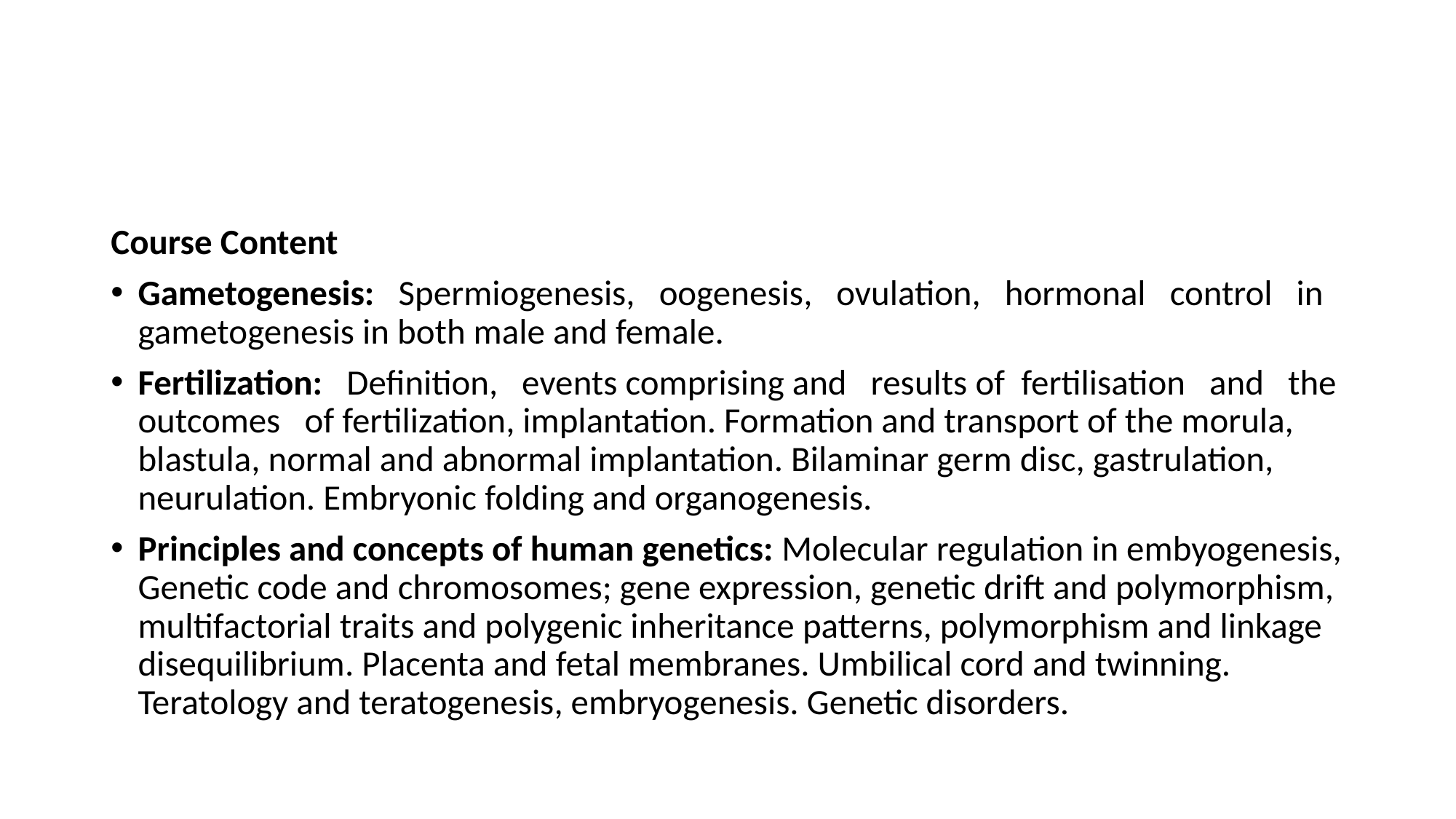

#
Course Content
	Gametogenesis:   Spermiogenesis,   oogenesis,   ovulation,   hormonal   control   in gametogenesis in both male and female.
	Fertilization:   Definition,   events comprising and   results of  fertilisation   and   the outcomes   of fertilization, implantation. Formation and transport of the morula, blastula, normal and abnormal implantation. Bilaminar germ disc, gastrulation, neurulation. Embryonic folding and organogenesis.
	Principles and concepts of human genetics: Molecular regulation in embyogenesis, Genetic code and chromosomes; gene expression, genetic drift and polymorphism, multifactorial traits and polygenic inheritance patterns, polymorphism and linkage disequilibrium. Placenta and fetal membranes. Umbilical cord and twinning. Teratology and teratogenesis, embryogenesis. Genetic disorders.